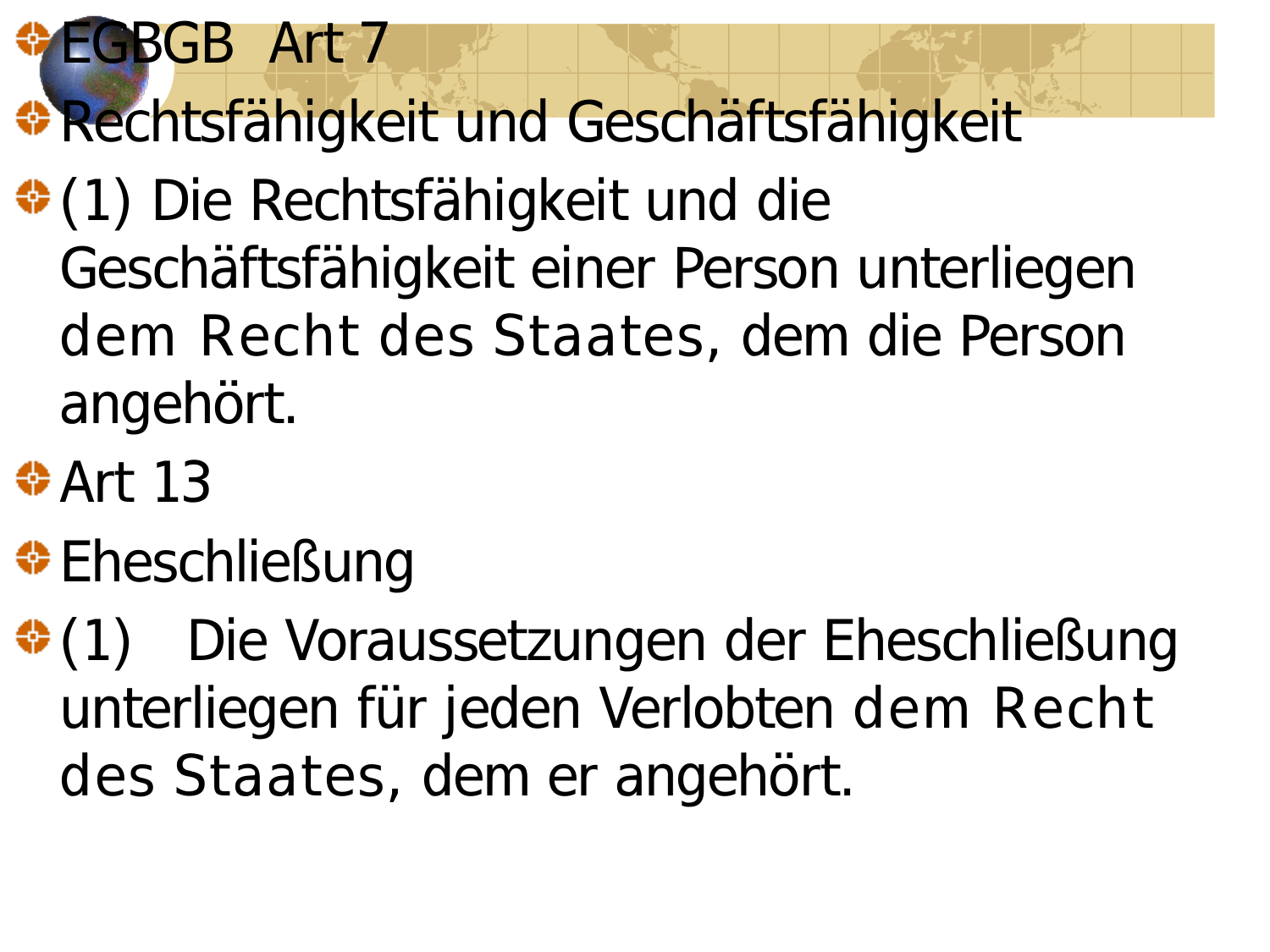

EGBGB  Art 7
Rechtsfähigkeit und Geschäftsfähigkeit
(1) Die Rechtsfähigkeit und die Geschäftsfähigkeit einer Person unterliegen dem Recht des Staates, dem die Person angehört.
Art 13
Eheschließung
(1)	Die Voraussetzungen der Eheschließung unterliegen für jeden Verlobten dem Recht des Staates, dem er angehört.